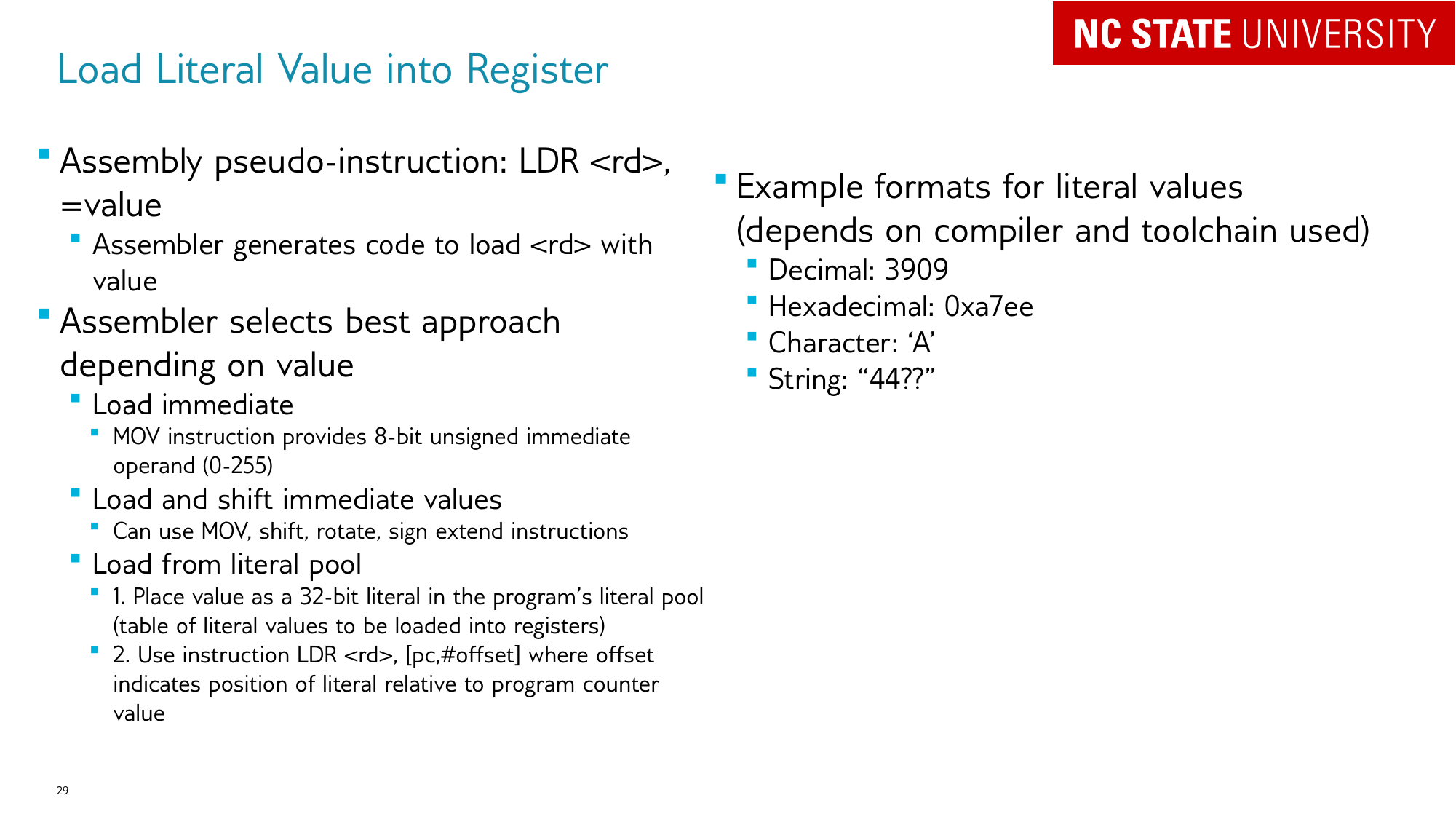

# Load Literal Value into Register
Assembly pseudo-instruction: LDR <rd>, =value
Assembler generates code to load <rd> with value
Assembler selects best approach depending on value
Load immediate
MOV instruction provides 8-bit unsigned immediate operand (0-255)
Load and shift immediate values
Can use MOV, shift, rotate, sign extend instructions
Load from literal pool
1. Place value as a 32-bit literal in the program’s literal pool (table of literal values to be loaded into registers)
2. Use instruction LDR <rd>, [pc,#offset] where offset indicates position of literal relative to program counter value

Example formats for literal values (depends on compiler and toolchain used)
Decimal: 3909
Hexadecimal: 0xa7ee
Character: ‘A’
String: “44??”